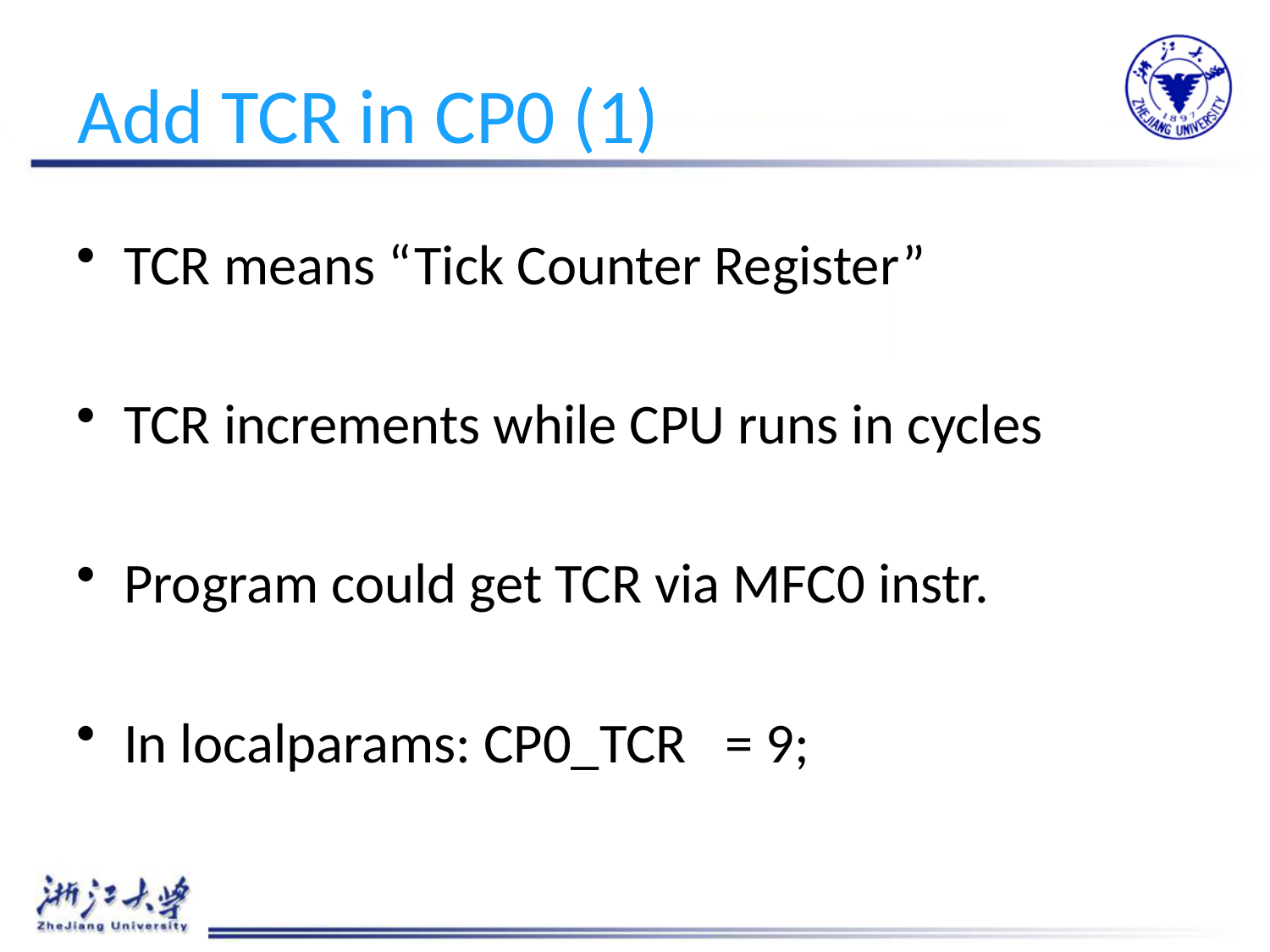

Add TCR in CP0 (1)
TCR means “Tick Counter Register”

TCR increments while CPU runs in cycles

Program could get TCR via MFC0 instr.

In localparams: CP0_TCR   = 9;